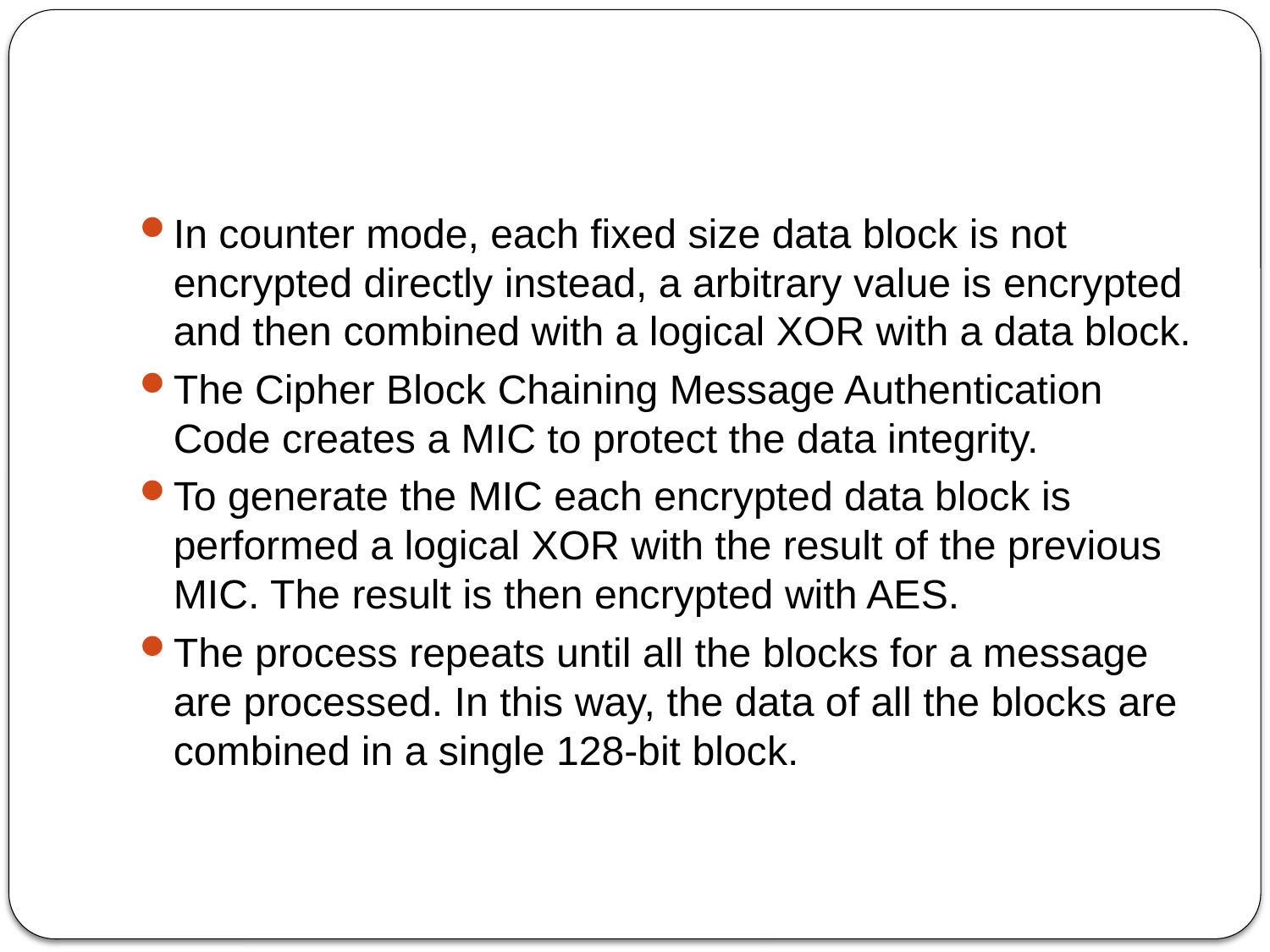

#
In counter mode, each fixed size data block is not encrypted directly instead, a arbitrary value is encrypted and then combined with a logical XOR with a data block.
The Cipher Block Chaining Message Authentication Code creates a MIC to protect the data integrity.
To generate the MIC each encrypted data block is performed a logical XOR with the result of the previous MIC. The result is then encrypted with AES.
The process repeats until all the blocks for a message are processed. In this way, the data of all the blocks are combined in a single 128-bit block.